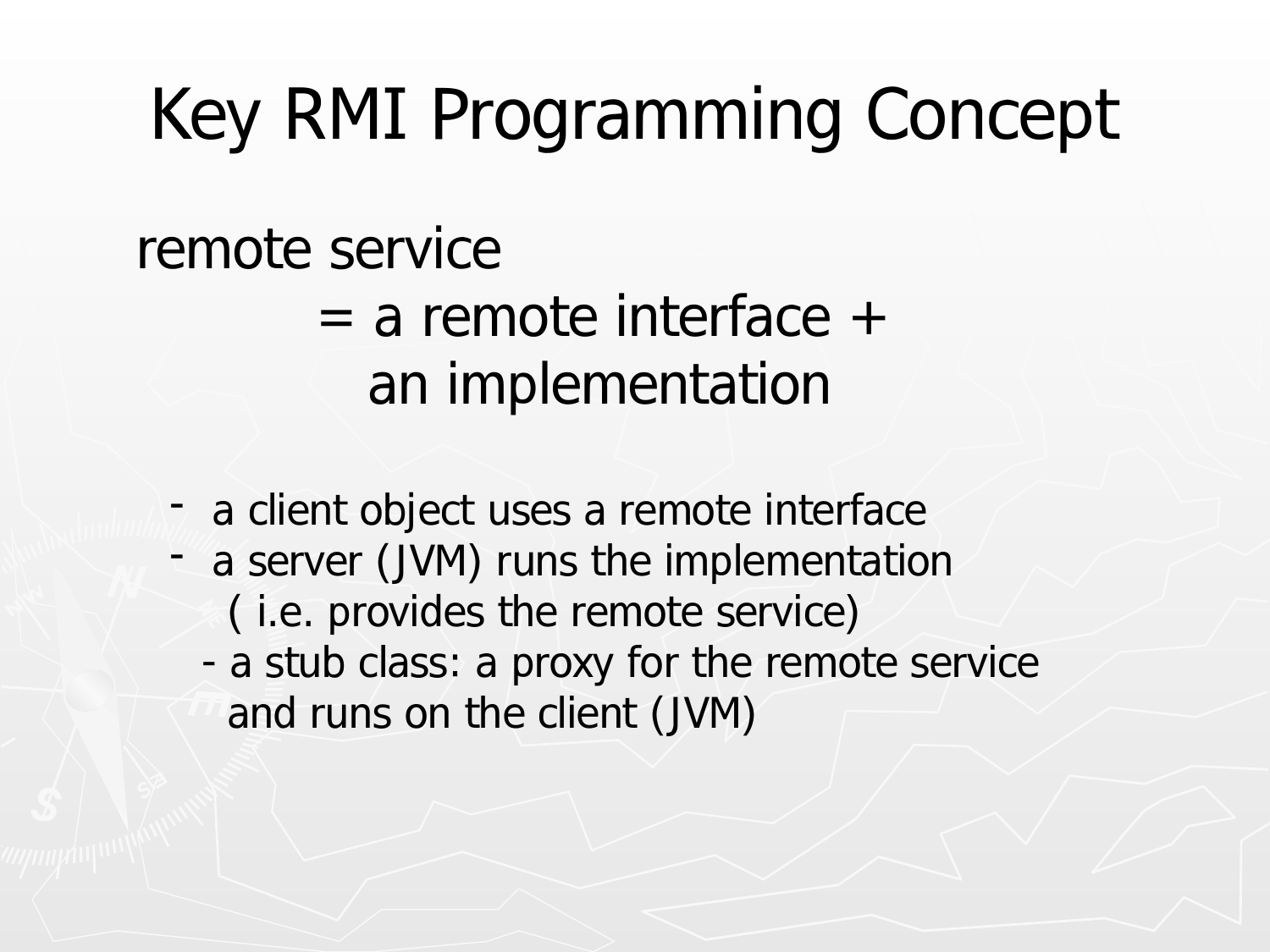

# Key RMI Programming Concept
remote service
	   = a remote interface +
	      an implementation

 a client object uses a remote interface
 a server (JVM) runs the implementation
       ( i.e. provides the remote service)
     - a stub class: a proxy for the remote service
       and runs on the client (JVM)